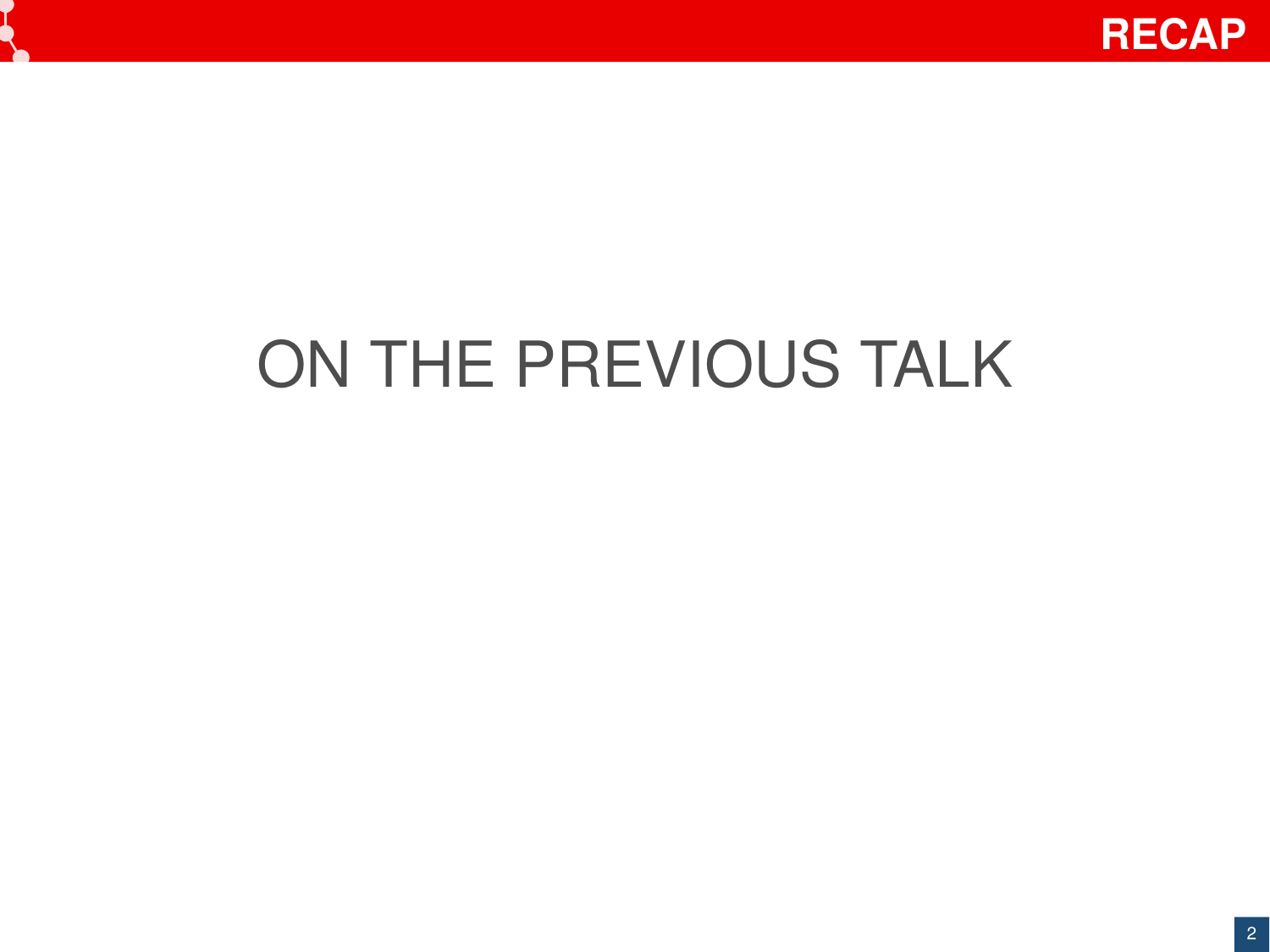

# RECAP
ON THE PREVIOUS TALK
2